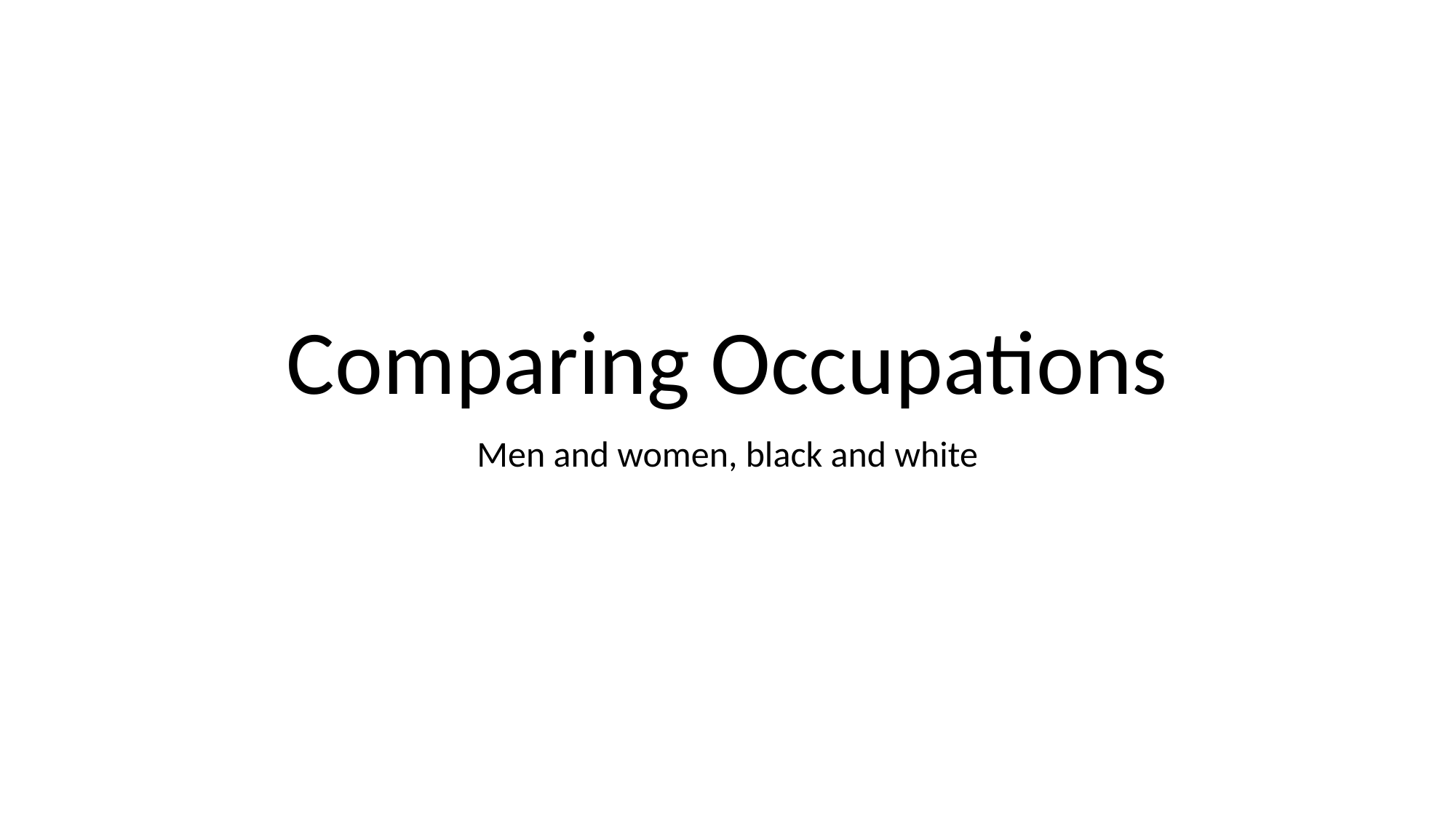

# Comparing Occupations
Men and women, black and white